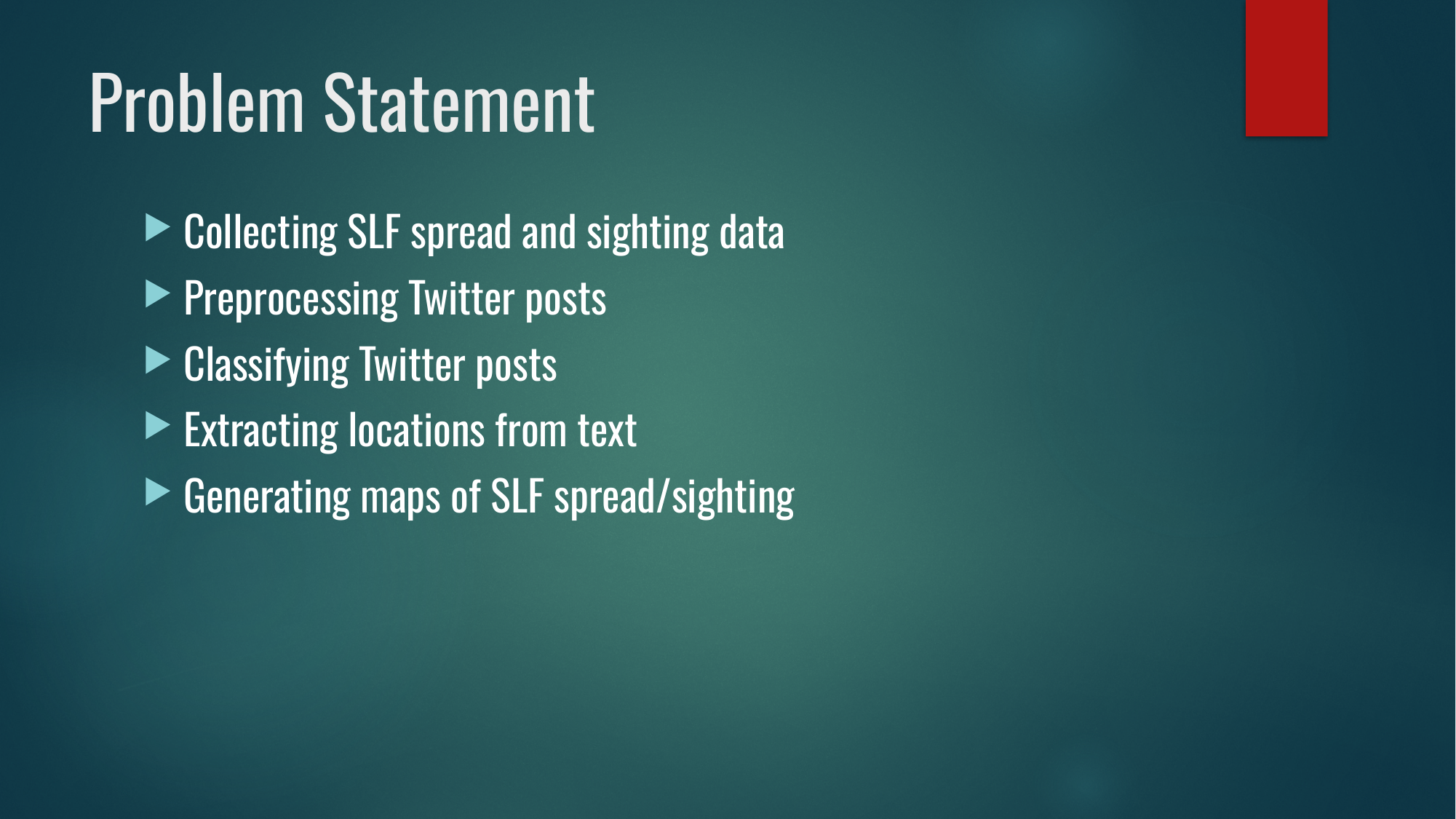

# Problem Statement
Collecting SLF spread and sighting data
Preprocessing Twitter posts
Classifying Twitter posts
Extracting locations from text
Generating maps of SLF spread/sighting